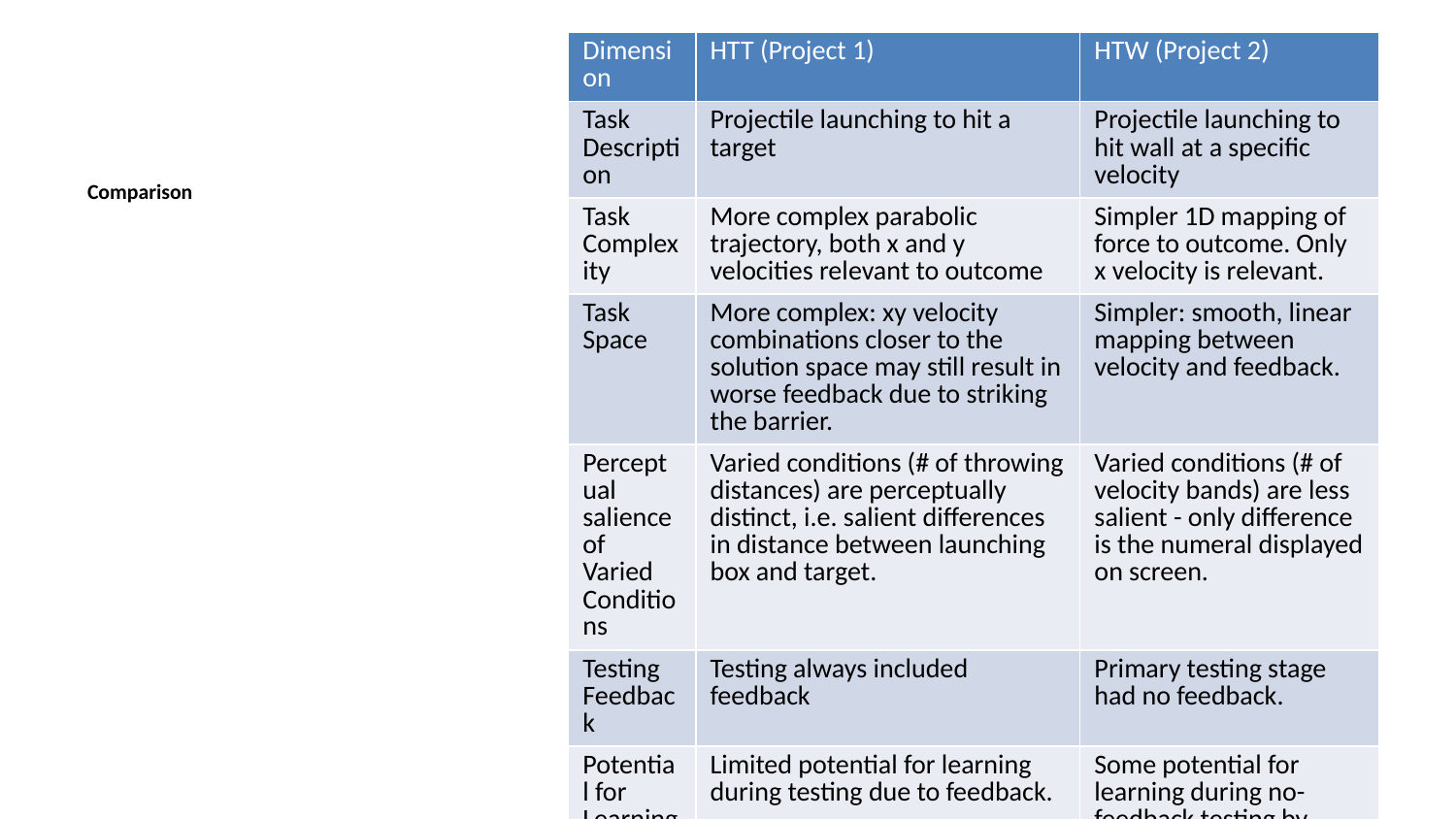

| Dimension | HTT (Project 1) | HTW (Project 2) |
| --- | --- | --- |
| Task Description | Projectile launching to hit a target | Projectile launching to hit wall at a specific velocity |
| Task Complexity | More complex parabolic trajectory, both x and y velocities relevant to outcome | Simpler 1D mapping of force to outcome. Only x velocity is relevant. |
| Task Space | More complex: xy velocity combinations closer to the solution space may still result in worse feedback due to striking the barrier. | Simpler: smooth, linear mapping between velocity and feedback. |
| Perceptual salience of Varied Conditions | Varied conditions (# of throwing distances) are perceptually distinct, i.e. salient differences in distance between launching box and target. | Varied conditions (# of velocity bands) are less salient - only difference is the numeral displayed on screen. |
| Testing Feedback | Testing always included feedback | Primary testing stage had no feedback. |
| Potential for Learning during Testing | Limited potential for learning during testing due to feedback. | Some potential for learning during no-feedback testing by observing ball trajectory. |
| Training Experience | Varied group gets half as much experience on any one position as the constant group. | Varied group gets 1/3 as much experience on any one velocity band as the constant group. |
| Testing Structure | Random interleaving of trained/transfer testing distances. | Blocked structure, separately testing trained vs extrapolation testing bands. |
Comparison